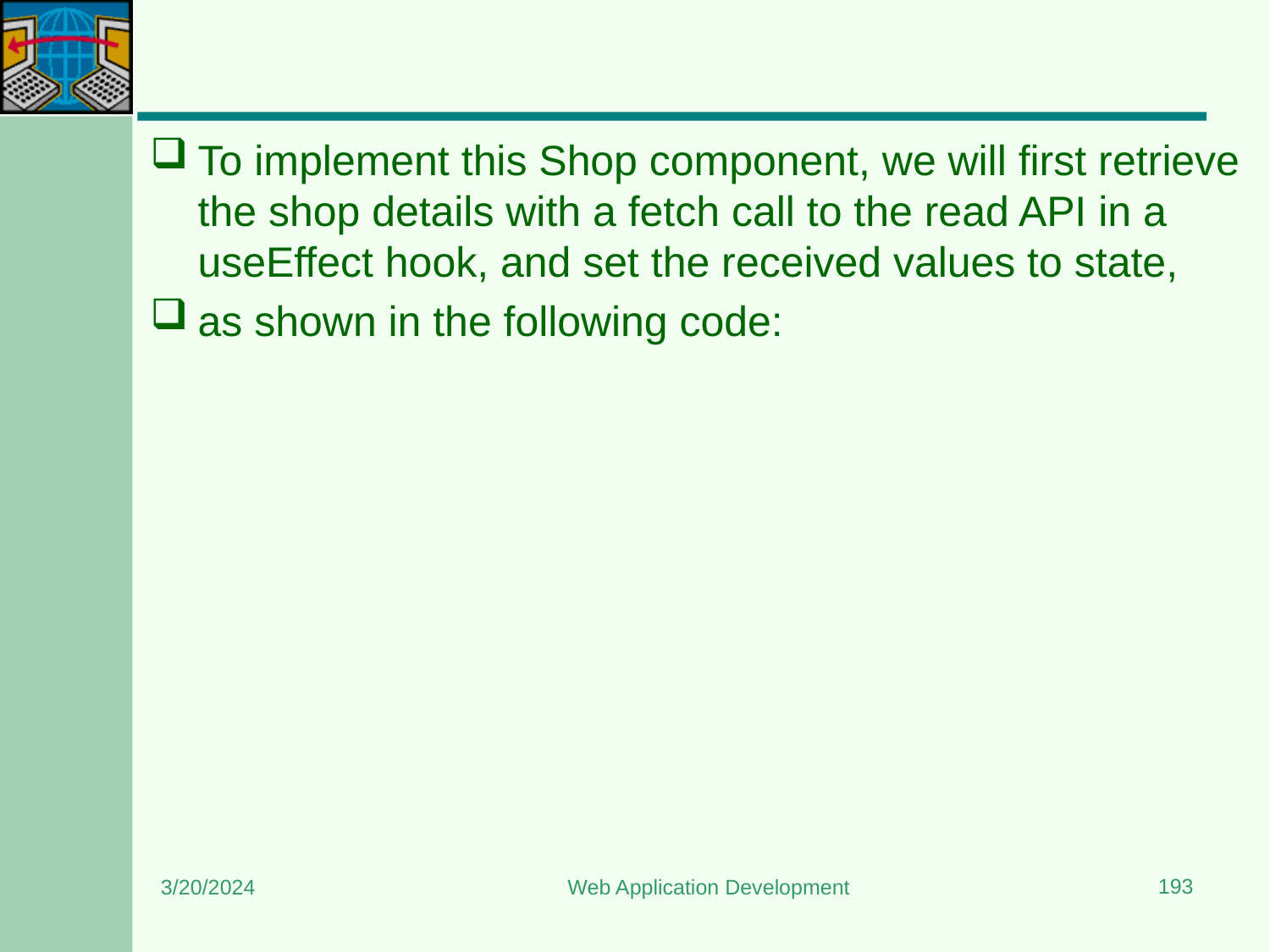

#
To implement this Shop component, we will first retrieve the shop details with a fetch call to the read API in a useEffect hook, and set the received values to state,
as shown in the following code:
193
3/20/2024
Web Application Development